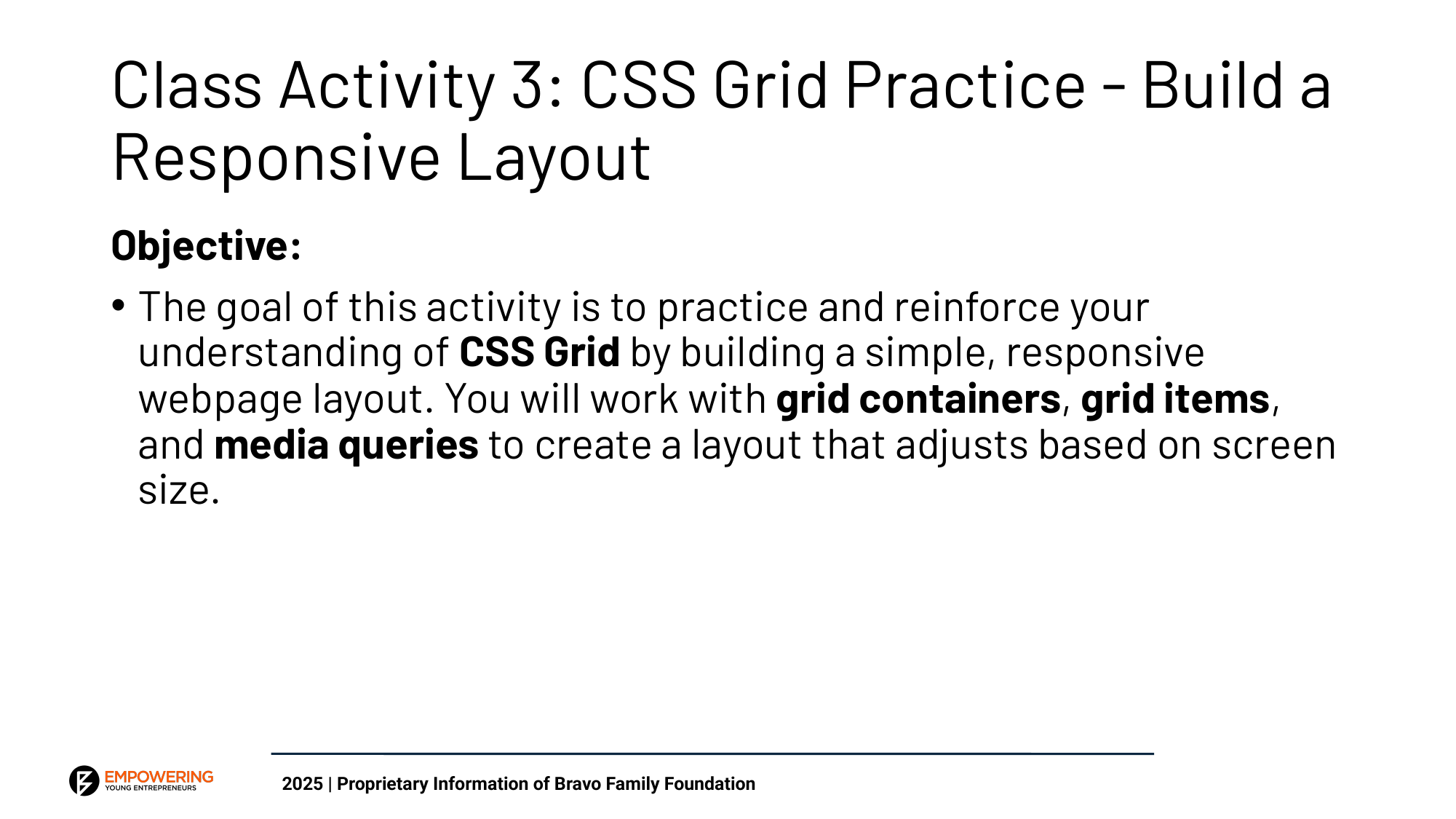

# Class Activity 3: CSS Grid Practice - Build a Responsive Layout
Objective:
The goal of this activity is to practice and reinforce your understanding of CSS Grid by building a simple, responsive webpage layout. You will work with grid containers, grid items, and media queries to create a layout that adjusts based on screen size.